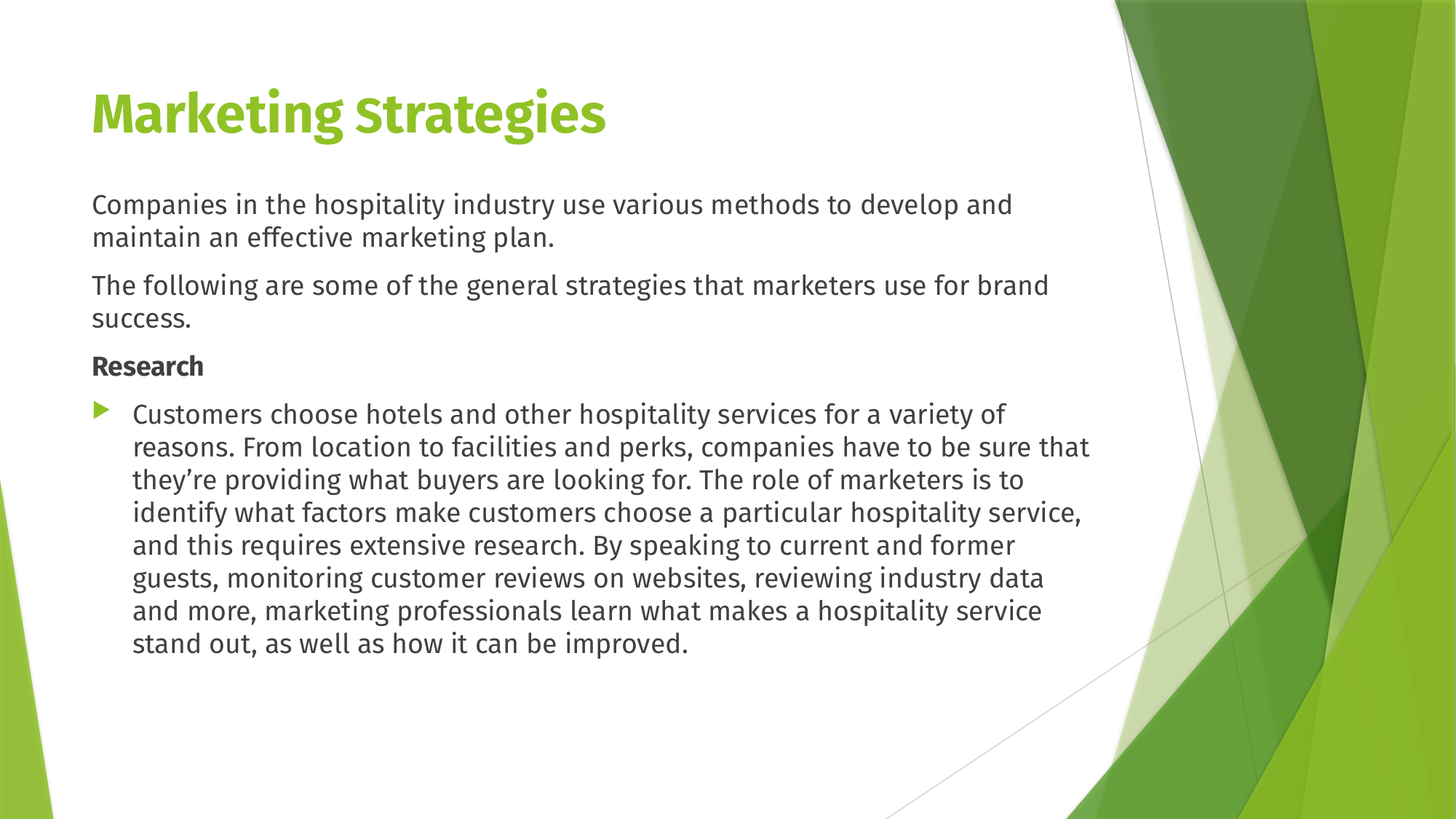

# Marketing Strategies
Companies in the hospitality industry use various methods to develop and maintain an effective marketing plan.
The following are some of the general strategies that marketers use for brand success.
Research
Customers choose hotels and other hospitality services for a variety of reasons. From location to facilities and perks, companies have to be sure that they’re providing what buyers are looking for. The role of marketers is to identify what factors make customers choose a particular hospitality service, and this requires extensive research. By speaking to current and former guests, monitoring customer reviews on websites, reviewing industry data and more, marketing professionals learn what makes a hospitality service stand out, as well as how it can be improved.